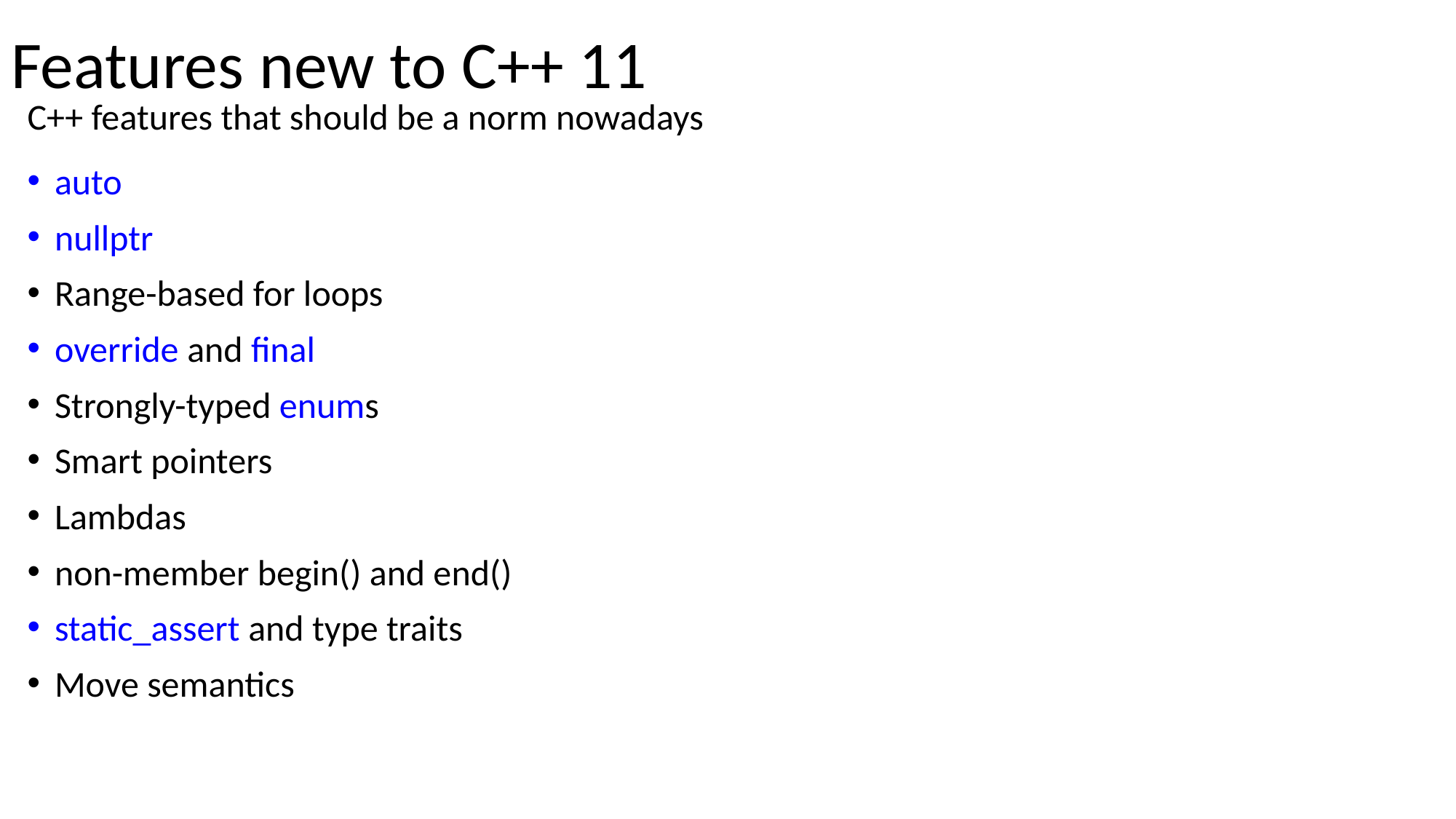

# Features new to C++ 11
C++ features that should be a norm nowadays
auto
nullptr
Range-based for loops
override and final
Strongly-typed enums
Smart pointers
Lambdas
non-member begin() and end()
static_assert and type traits
Move semantics